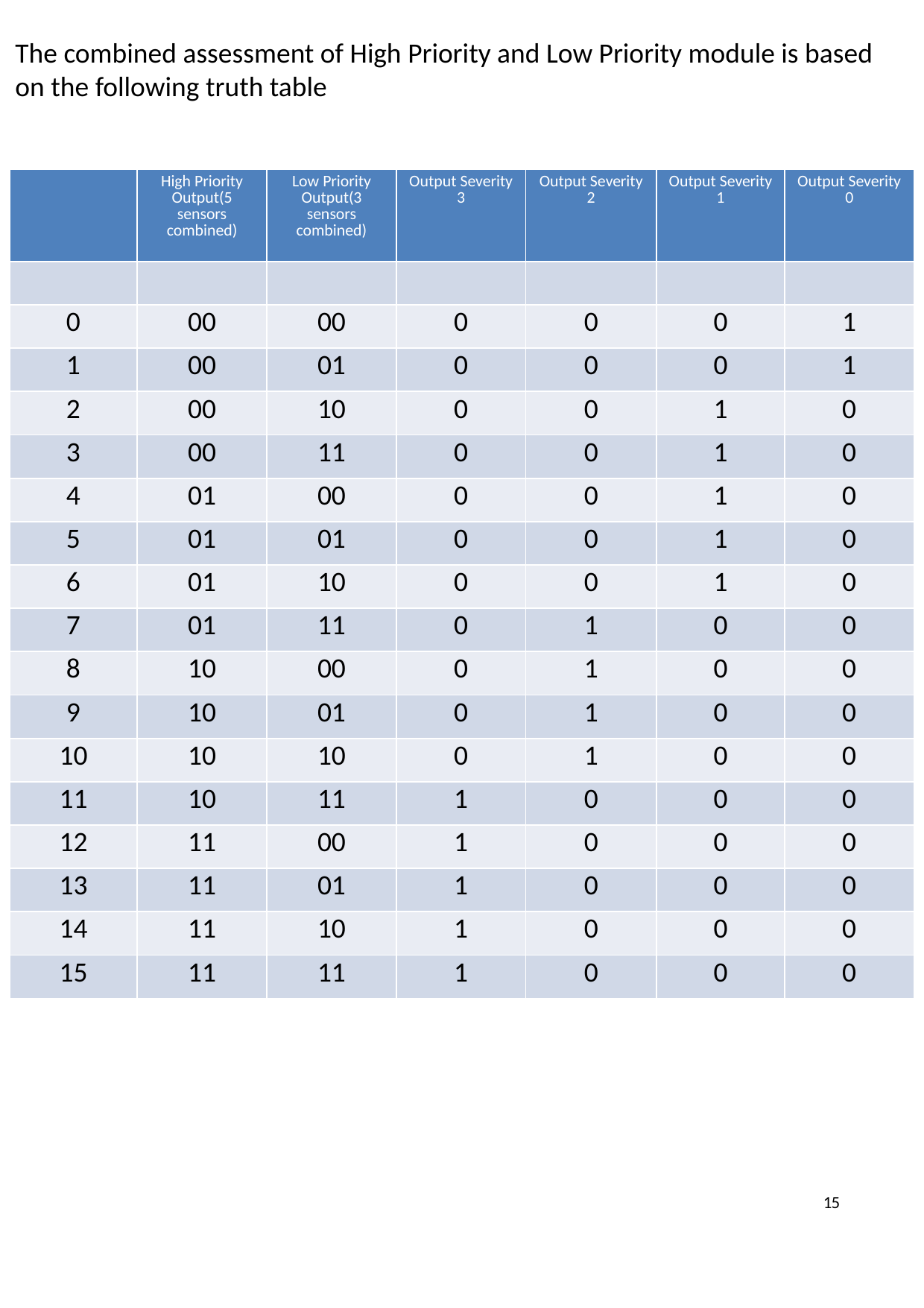

The combined assessment of High Priority and Low Priority module is based on the following truth table
|  | High Priority Output(5 sensors combined) | Low Priority Output(3 sensors combined) | Output Severity 3 | Output Severity 2 | Output Severity 1 | Output Severity 0 |
| --- | --- | --- | --- | --- | --- | --- |
|  |  |  |  |  |  |  |
| 0 | 00 | 00 | 0 | 0 | 0 | 1 |
| 1 | 00 | 01 | 0 | 0 | 0 | 1 |
| 2 | 00 | 10 | 0 | 0 | 1 | 0 |
| 3 | 00 | 11 | 0 | 0 | 1 | 0 |
| 4 | 01 | 00 | 0 | 0 | 1 | 0 |
| 5 | 01 | 01 | 0 | 0 | 1 | 0 |
| 6 | 01 | 10 | 0 | 0 | 1 | 0 |
| 7 | 01 | 11 | 0 | 1 | 0 | 0 |
| 8 | 10 | 00 | 0 | 1 | 0 | 0 |
| 9 | 10 | 01 | 0 | 1 | 0 | 0 |
| 10 | 10 | 10 | 0 | 1 | 0 | 0 |
| 11 | 10 | 11 | 1 | 0 | 0 | 0 |
| 12 | 11 | 00 | 1 | 0 | 0 | 0 |
| 13 | 11 | 01 | 1 | 0 | 0 | 0 |
| 14 | 11 | 10 | 1 | 0 | 0 | 0 |
| 15 | 11 | 11 | 1 | 0 | 0 | 0 |
15